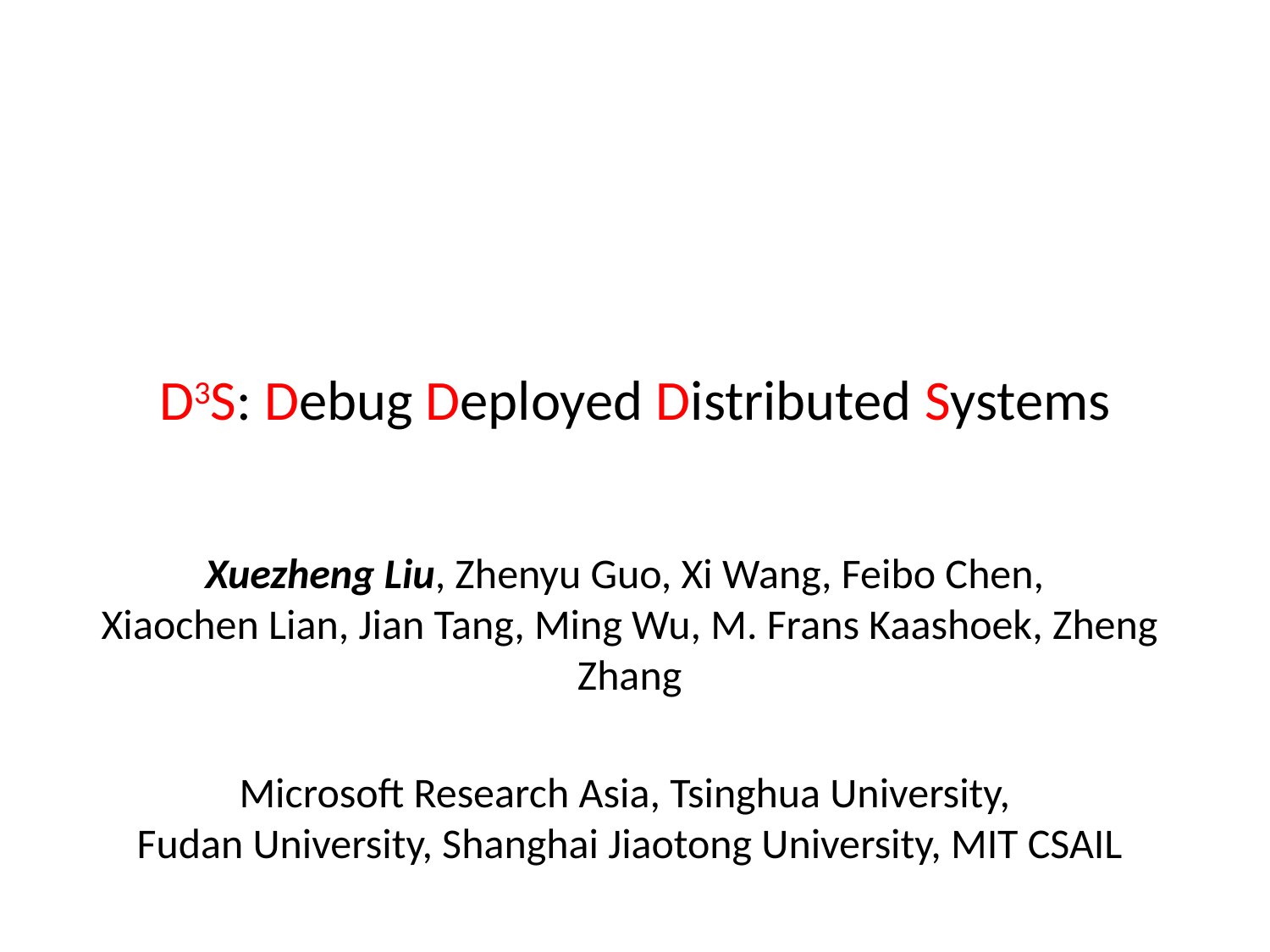

# D3S: Debug Deployed Distributed Systems
Xuezheng Liu, Zhenyu Guo, Xi Wang, Feibo Chen,
Xiaochen Lian, Jian Tang, Ming Wu, M. Frans Kaashoek, Zheng Zhang

Microsoft Research Asia, Tsinghua University,
Fudan University, Shanghai Jiaotong University, MIT CSAIL